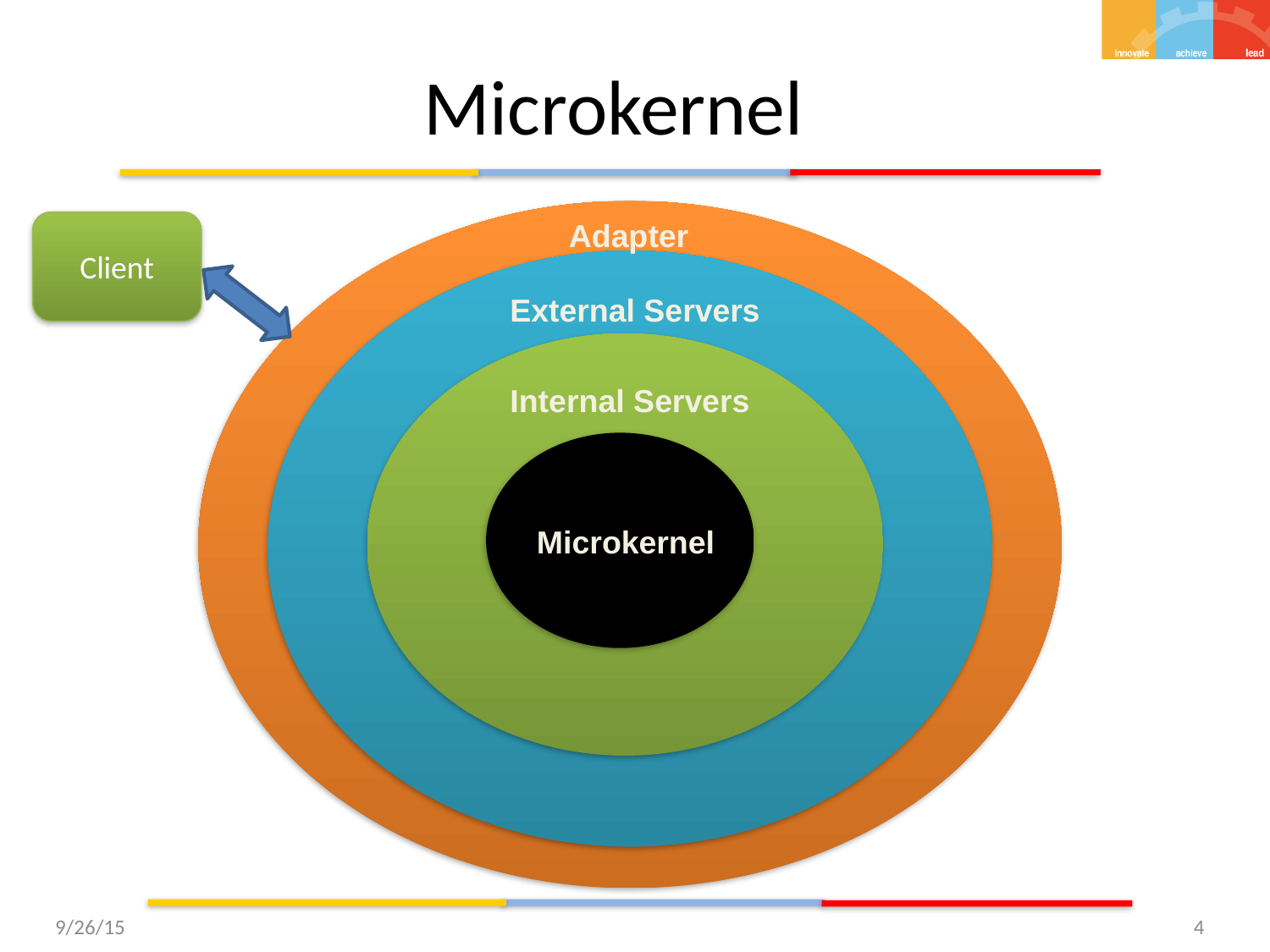

# Microkernel

Adapter

External Servers

Internal Servers

Microkernel
Client
9/26/15
4